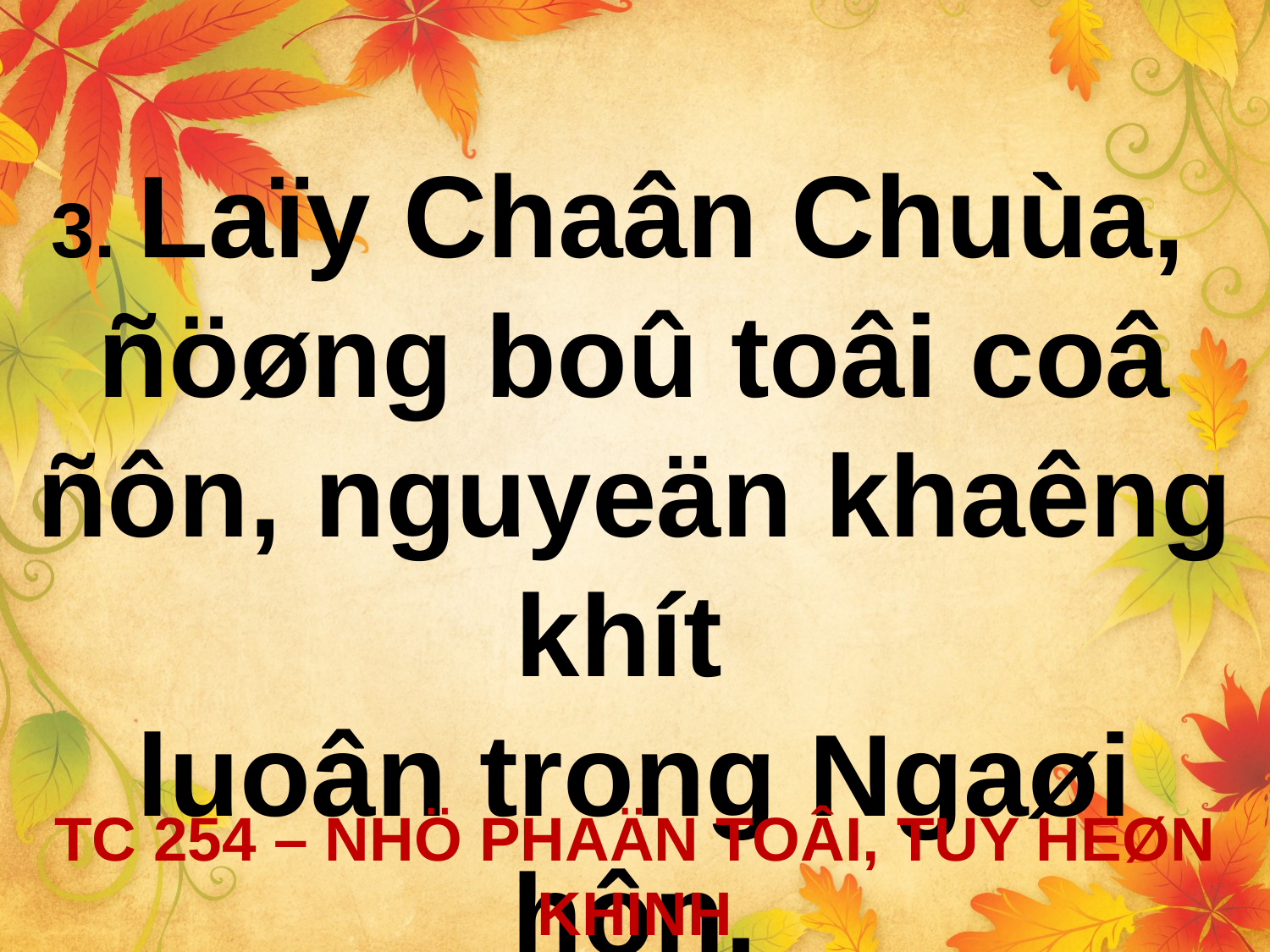

3. Laïy Chaân Chuùa,
ñöøng boû toâi coâ ñôn, nguyeän khaêng khít
luoân trong Ngaøi hôn.
TC 254 – NHÖ PHAÄN TOÂI, TUY HEØN KHINH